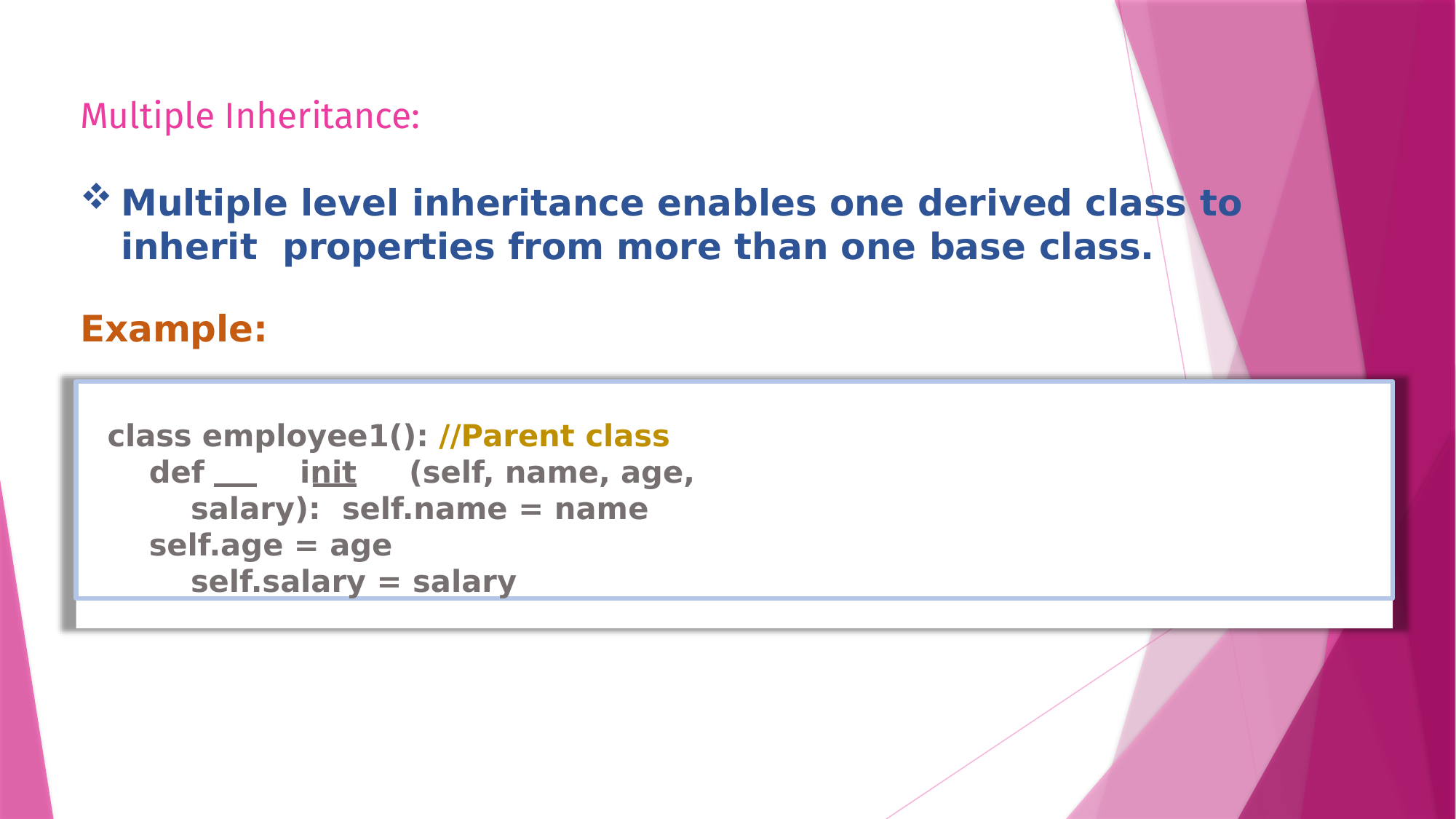

# Multiple Inheritance:
Multiple level inheritance enables one derived class to inherit  properties from more than one base class.
Example:

class employee1(): //Parent class
def	init	(self, name, age, salary):  self.name = name
self.age = age  self.salary = salary